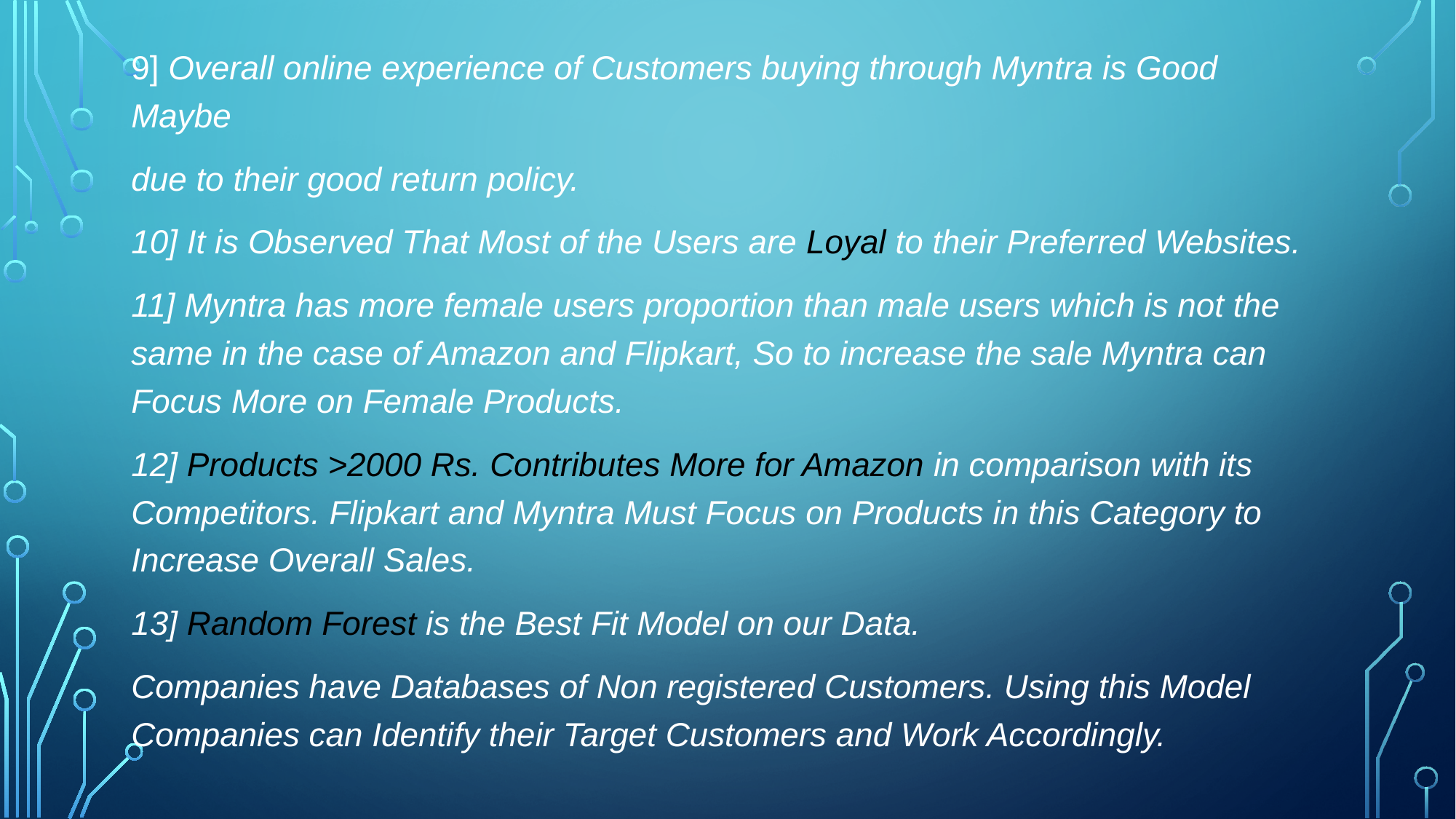

9] Overall online experience of Customers buying through Myntra is Good Maybe
due to their good return policy.
10] It is Observed That Most of the Users are Loyal to their Preferred Websites.
11] Myntra has more female users proportion than male users which is not the same in the case of Amazon and Flipkart, So to increase the sale Myntra can Focus More on Female Products.
12] Products >2000 Rs. Contributes More for Amazon in comparison with its Competitors. Flipkart and Myntra Must Focus on Products in this Category to Increase Overall Sales.
13] Random Forest is the Best Fit Model on our Data.
Companies have Databases of Non registered Customers. Using this Model Companies can Identify their Target Customers and Work Accordingly.